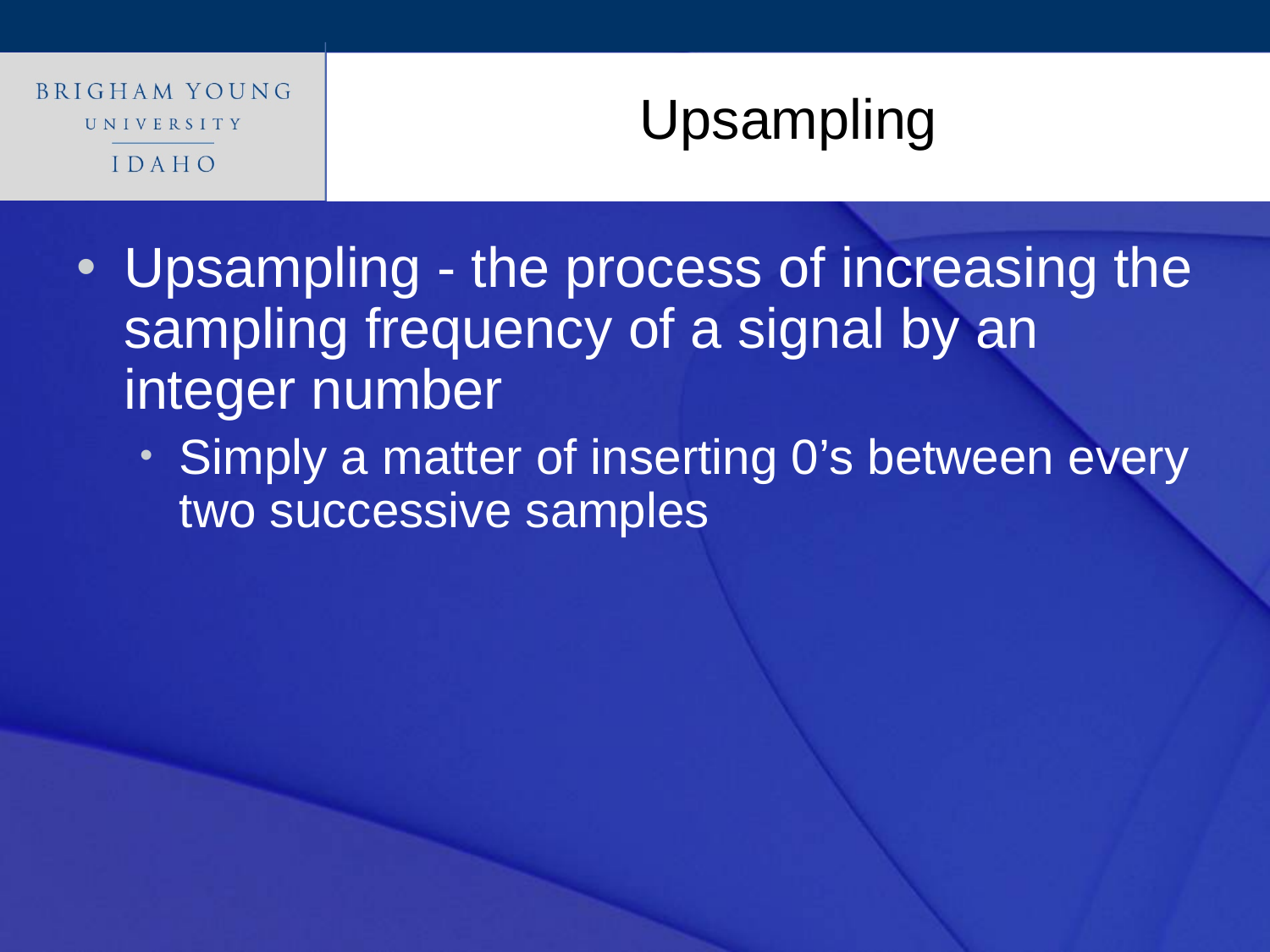

# Upsampling
Upsampling - the process of increasing the sampling frequency of a signal by an integer number
Simply a matter of inserting 0’s between every two successive samples